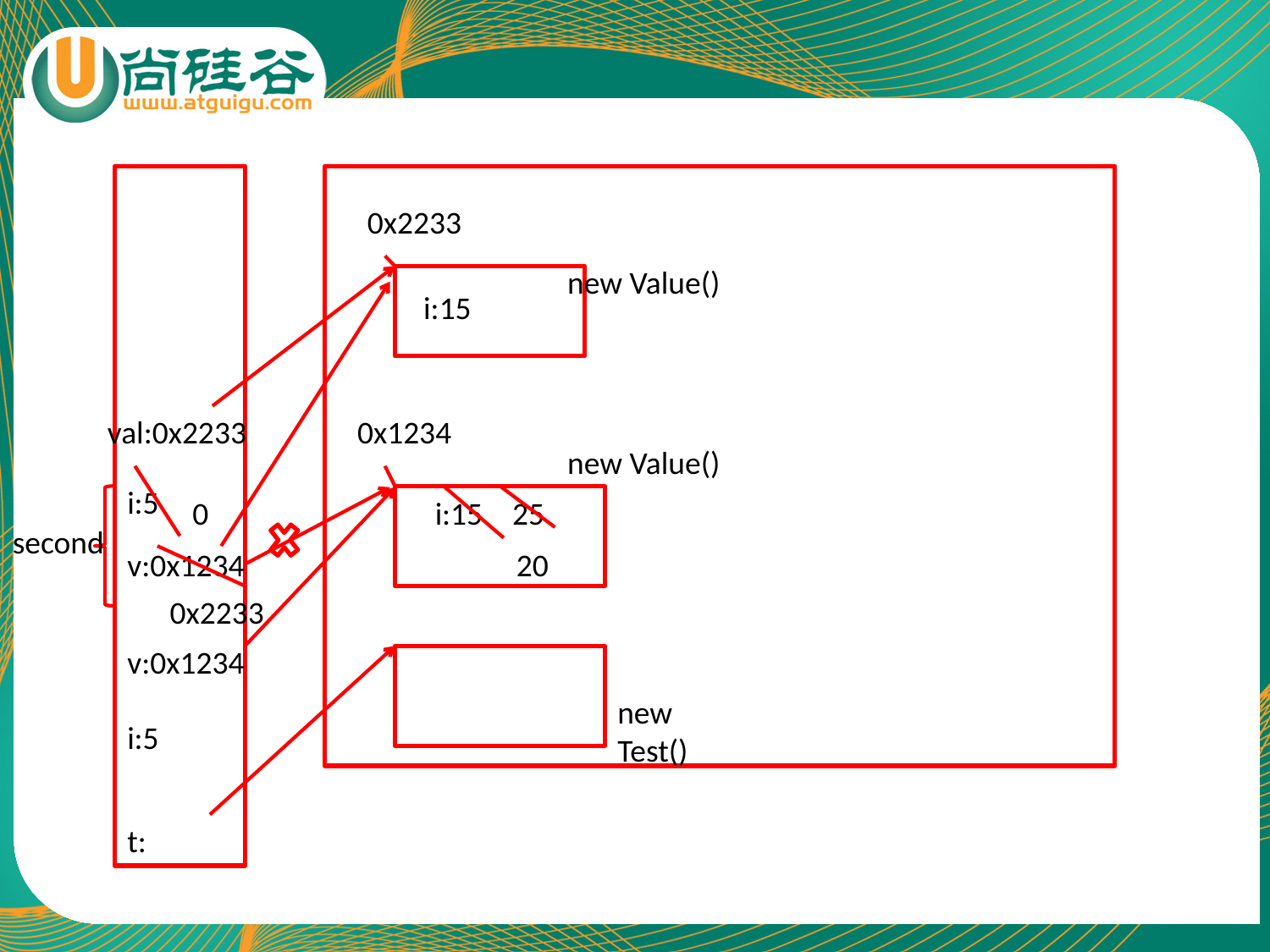

0x2233
new Value()

i:15
val:0x2233
0x1234
new Value()
i:5

0
i:15
25
second

v:0x1234
20
0x2233
v:0x1234

new Test()
i:5
t: